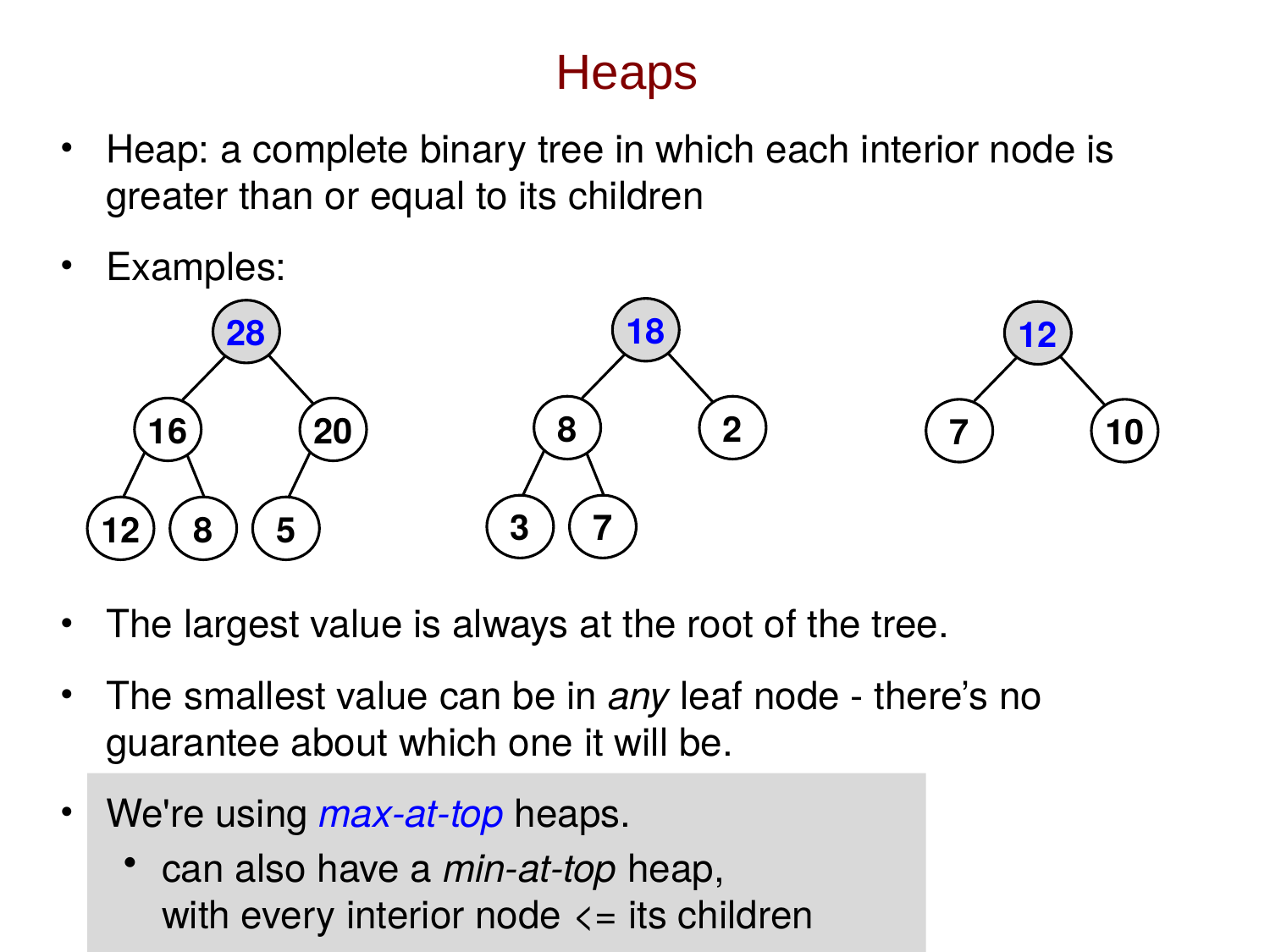

# Heaps
Heap: a complete binary tree in which each interior node is greater than or equal to its children
Examples:

The largest value is always at the root of the tree.
The smallest value can be in any leaf node - there’s no guarantee about which one it will be.
We're using max-at-top heaps.
can also have a min-at-top heap,
with every interior node <= its children
18
28
12

8
2
16
20
7
10

3
7
12
8
5